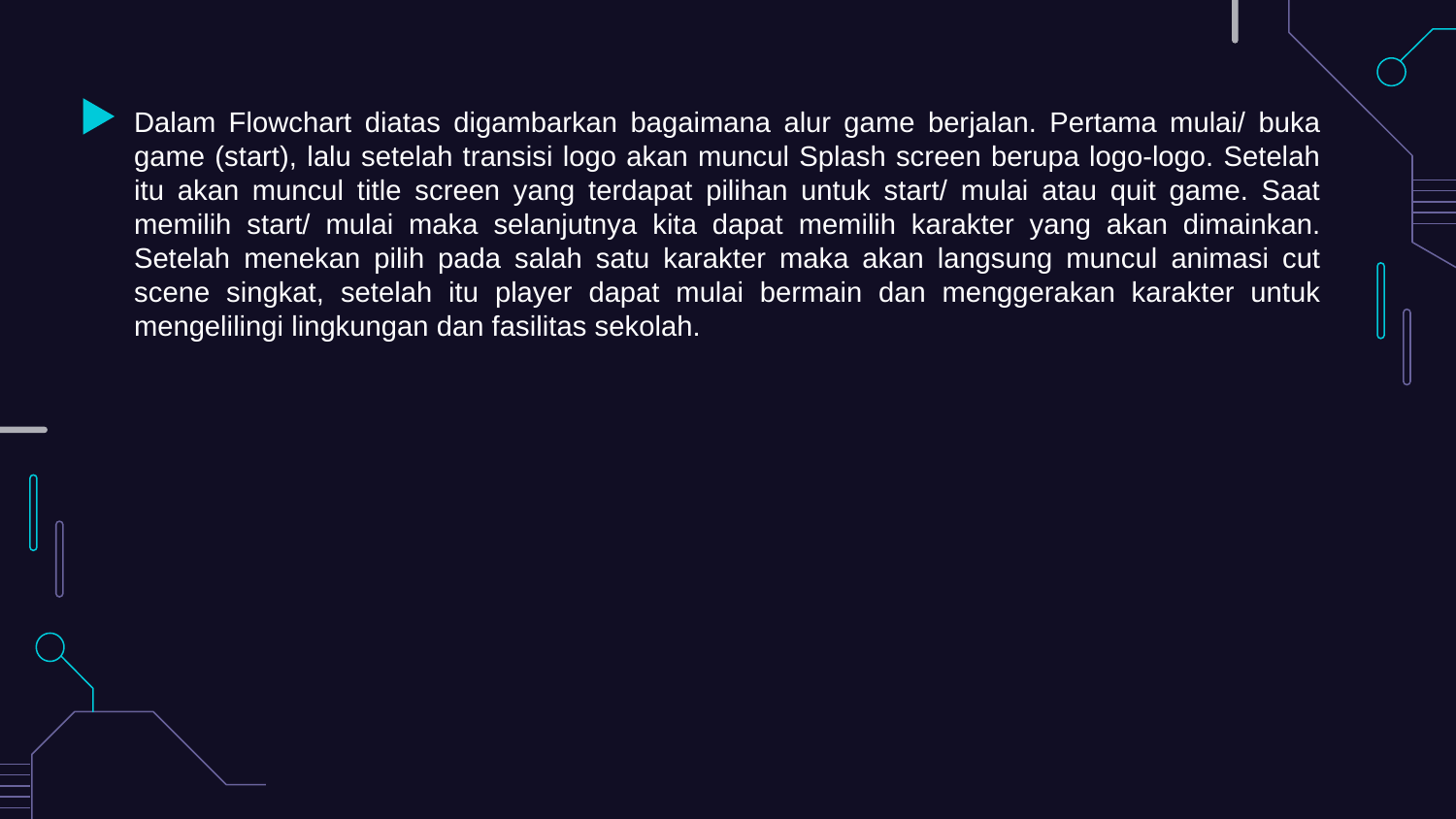

Dalam Flowchart diatas digambarkan bagaimana alur game berjalan. Pertama mulai/ buka game (start), lalu setelah transisi logo akan muncul Splash screen berupa logo-logo. Setelah itu akan muncul title screen yang terdapat pilihan untuk start/ mulai atau quit game. Saat memilih start/ mulai maka selanjutnya kita dapat memilih karakter yang akan dimainkan. Setelah menekan pilih pada salah satu karakter maka akan langsung muncul animasi cut scene singkat, setelah itu player dapat mulai bermain dan menggerakan karakter untuk mengelilingi lingkungan dan fasilitas sekolah.